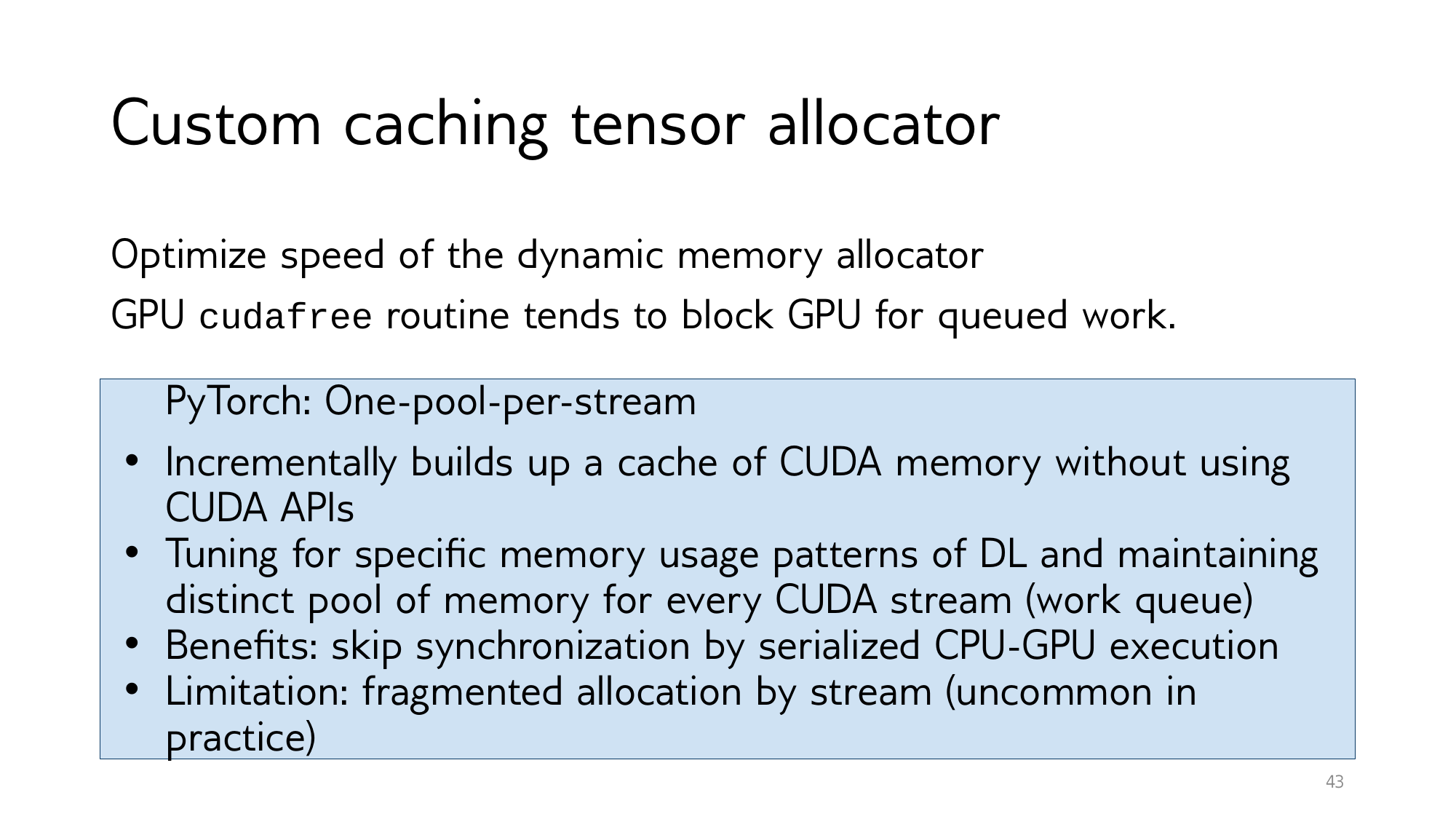

# Custom caching tensor allocator
Optimize speed of the dynamic memory allocator
GPU cudafree routine tends to block GPU for queued work.
PyTorch: One-pool-per-stream
Incrementally builds up a cache of CUDA memory without using CUDA APIs
Tuning for specific memory usage patterns of DL and maintaining distinct pool of memory for every CUDA stream (work queue)
Benefits: skip synchronization by serialized CPU-GPU execution
Limitation: fragmented allocation by stream (uncommon in practice)
43